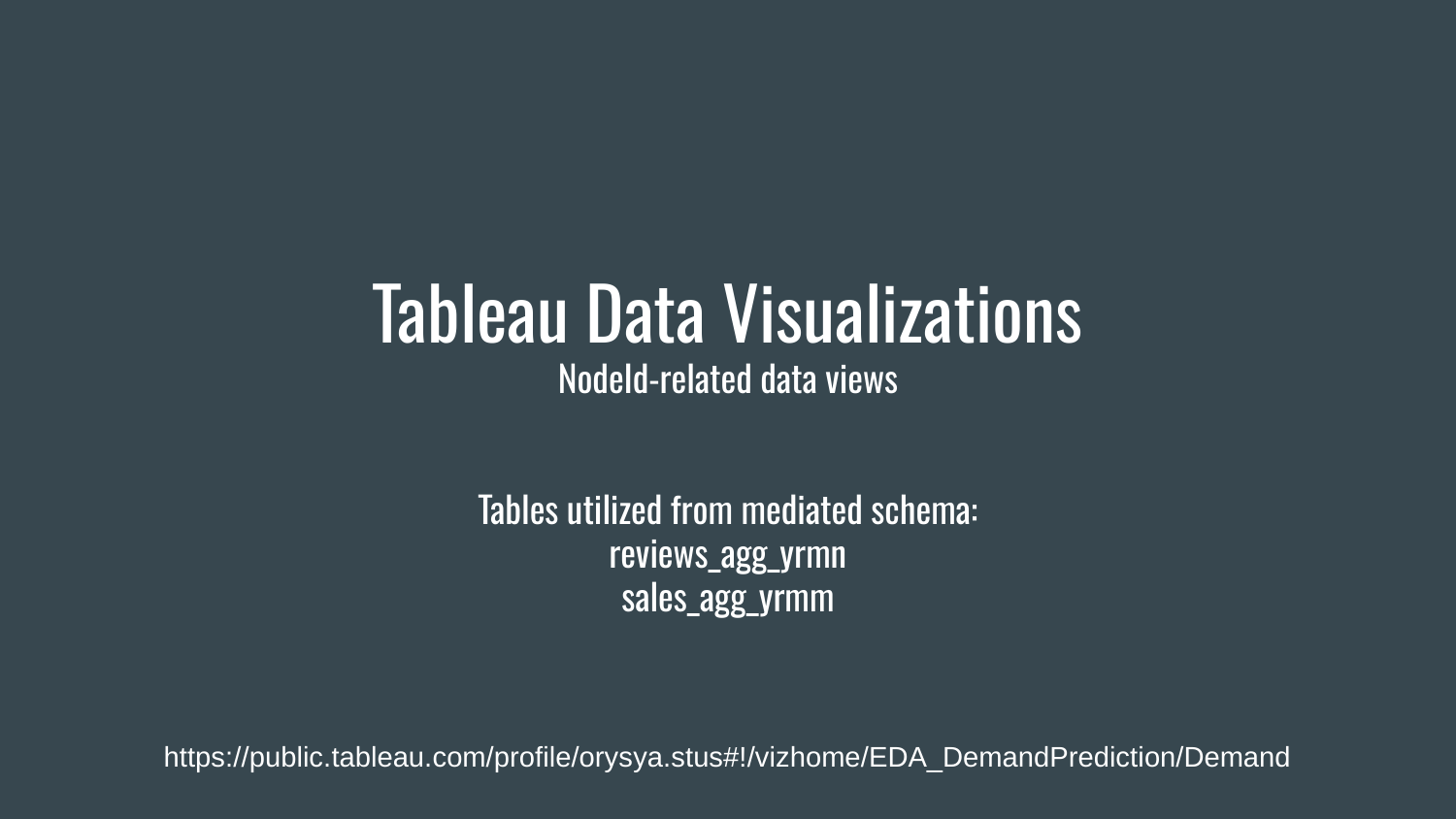

# Tableau Data Visualizations
NodeId-related data views

Tables utilized from mediated schema:
reviews_agg_yrmn
sales_agg_yrmm
https://public.tableau.com/profile/orysya.stus#!/vizhome/EDA_DemandPrediction/Demand